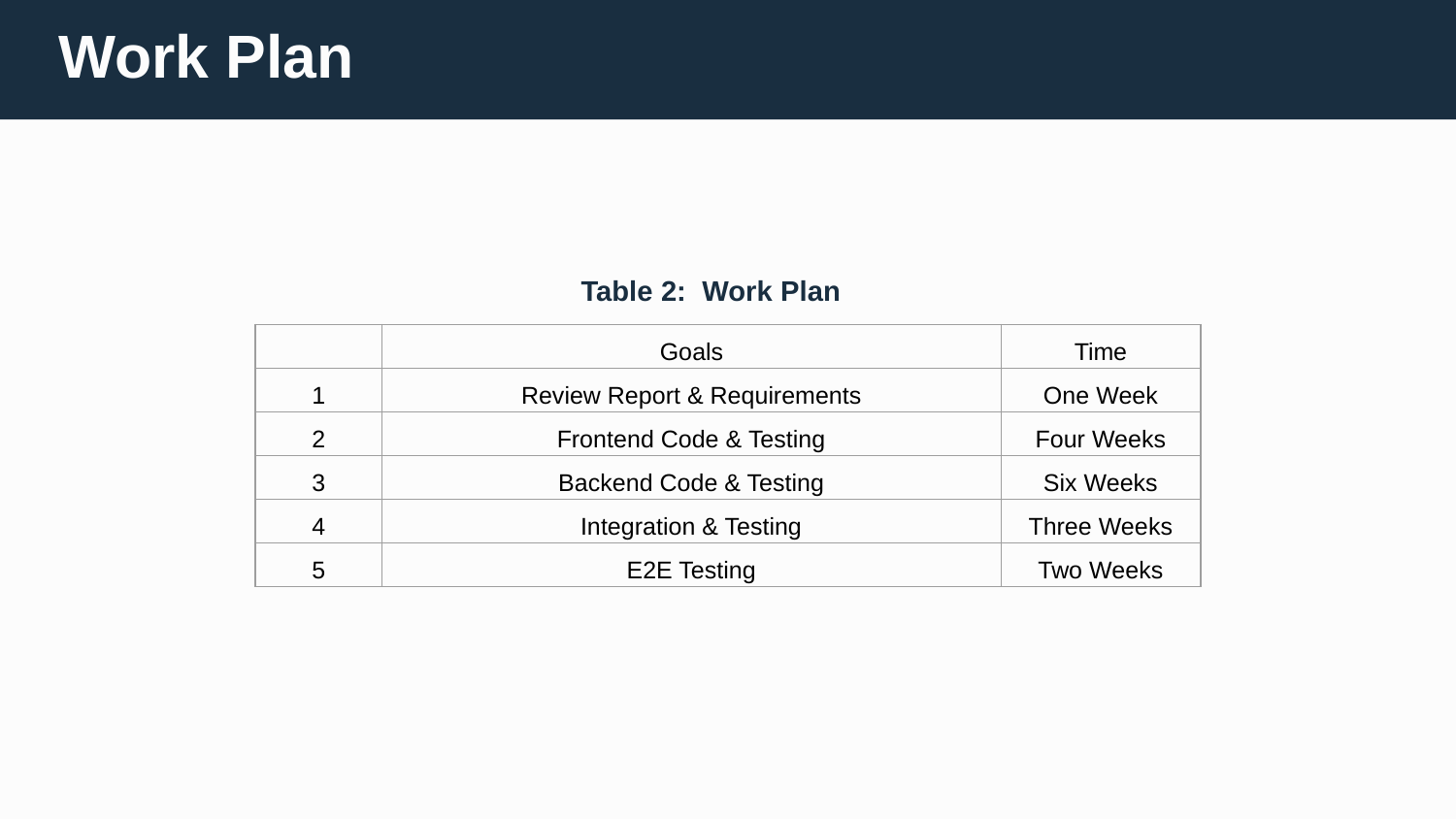

Work Plan
Table 2:  Work Plan
|  | Goals | Time |
| --- | --- | --- |
| 1 | Review Report & Requirements | One Week |
| 2 | Frontend Code & Testing | Four Weeks |
| 3 | Backend Code & Testing | Six Weeks |
| 4 | Integration & Testing | Three Weeks |
| 5 | E2E Testing | Two Weeks |